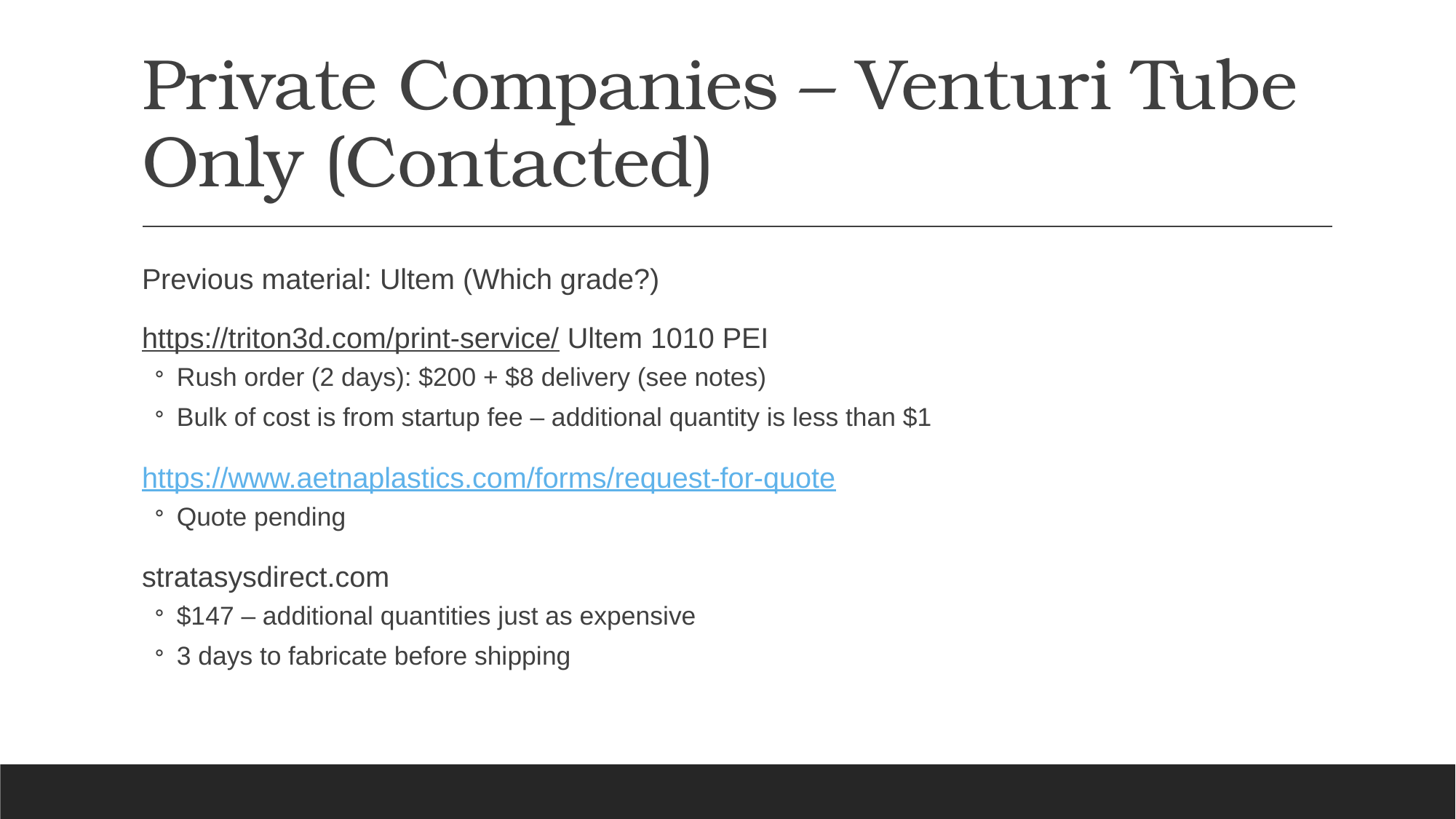

# Private Companies – Venturi Tube Only (Contacted)
Previous material: Ultem (Which grade?)
https://triton3d.com/print-service/ Ultem 1010 PEI
Rush order (2 days): $200 + $8 delivery (see notes)
Bulk of cost is from startup fee – additional quantity is less than $1
https://www.aetnaplastics.com/forms/request-for-quote
Quote pending
stratasysdirect.com
$147 – additional quantities just as expensive
3 days to fabricate before shipping